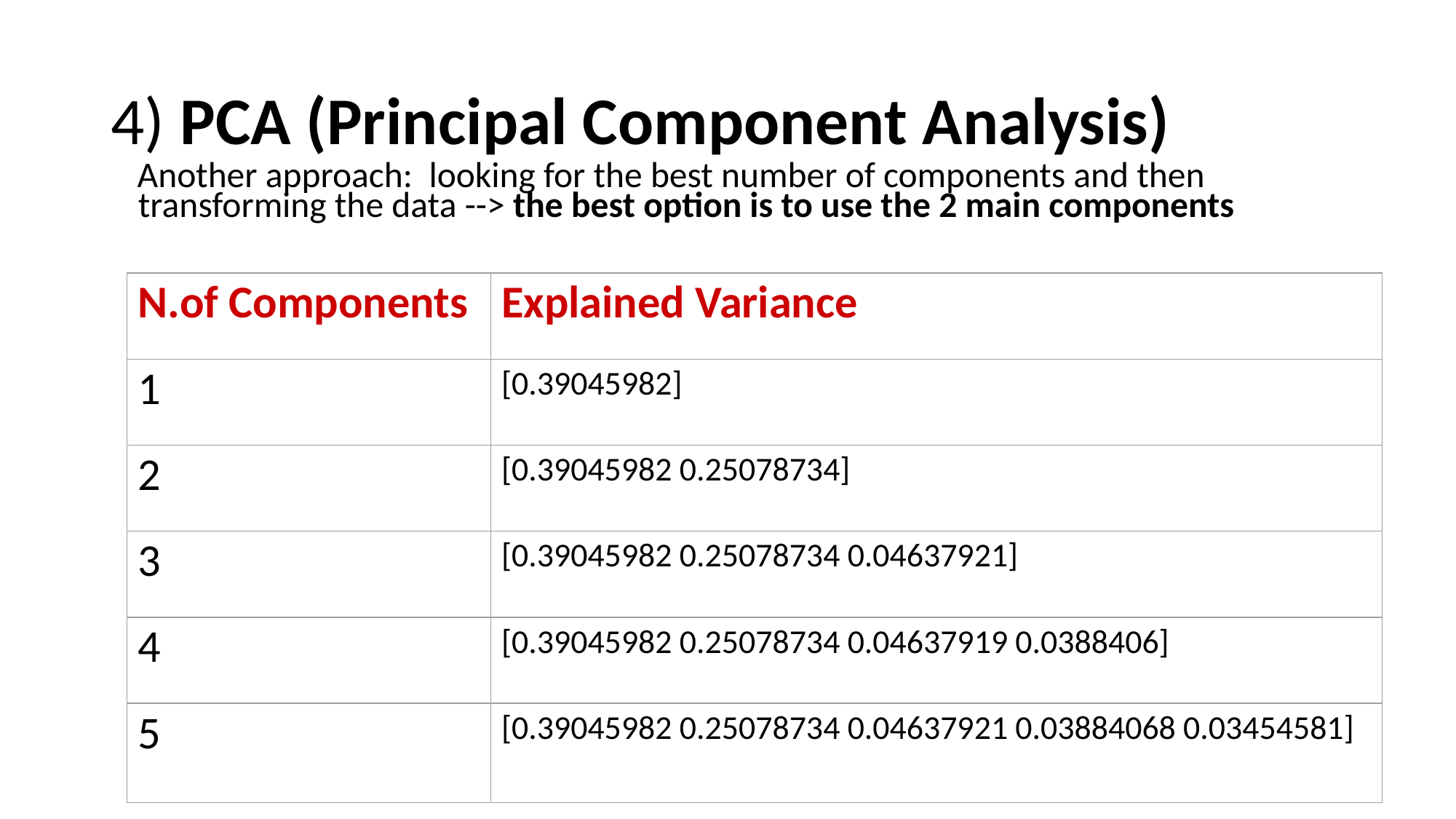

# 4) PCA (Principal Component Analysis)
 Another approach:  looking for the best number of components and then transforming the data --> the best option is to use the 2 main components
| N.of Components | Explained Variance |
| --- | --- |
| 1 | [0.39045982] |
| 2 | [0.39045982 0.25078734] |
| 3 | [0.39045982 0.25078734 0.04637921] |
| 4 | [0.39045982 0.25078734 0.04637919 0.0388406] |
| 5 | [0.39045982 0.25078734 0.04637921 0.03884068 0.03454581] |